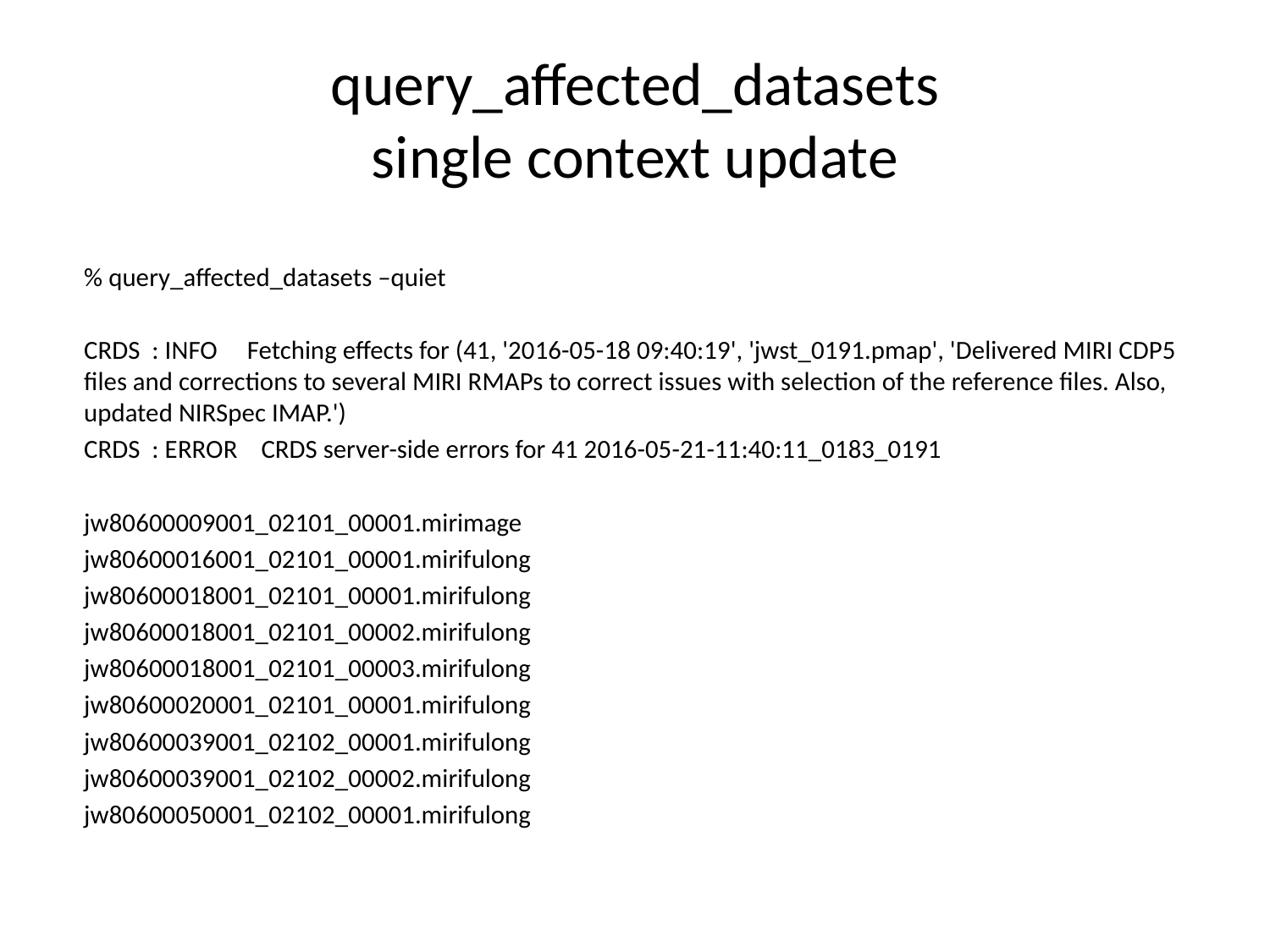

# query_affected_datasets single context update

% query_affected_datasets –quiet

CRDS  : INFO     Fetching effects for (41, '2016-05-18 09:40:19', 'jwst_0191.pmap', 'Delivered MIRI CDP5 files and corrections to several MIRI RMAPs to correct issues with selection of the reference files. Also, updated NIRSpec IMAP.')
CRDS  : ERROR    CRDS server-side errors for 41 2016-05-21-11:40:11_0183_0191

jw80600009001_02101_00001.mirimage
jw80600016001_02101_00001.mirifulong
jw80600018001_02101_00001.mirifulong
jw80600018001_02101_00002.mirifulong
jw80600018001_02101_00003.mirifulong
jw80600020001_02101_00001.mirifulong
jw80600039001_02102_00001.mirifulong
jw80600039001_02102_00002.mirifulong
jw80600050001_02102_00001.mirifulong